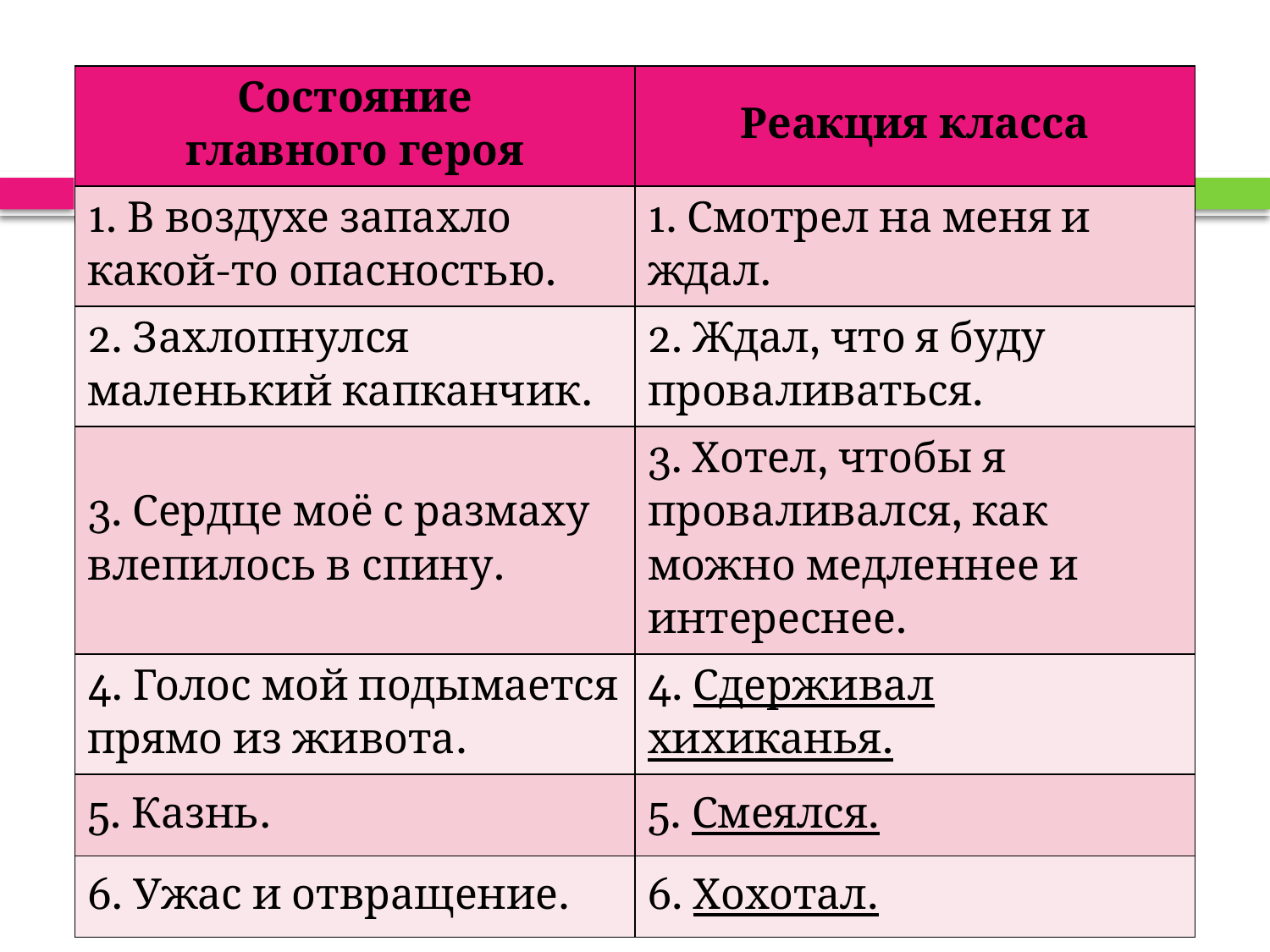

| Состояние главного героя | Реакция класса |
| --- | --- |
| 1. В воздухе запахло какой-то опасностью. | 1. Смотрел на меня и ждал. |
| 2. Захлопнулся маленький капканчик. | 2. Ждал, что я буду проваливаться. |
| 3. Сердце моё с размаху влепилось в спину. | 3. Хотел, чтобы я проваливался, как можно медленнее и интереснее. |
| 4. Голос мой подымается прямо из живота. | 4. Сдерживал хихиканья. |
| 5. Казнь. | 5. Смеялся. |
| 6. Ужас и отвращение. | 6. Хохотал. |